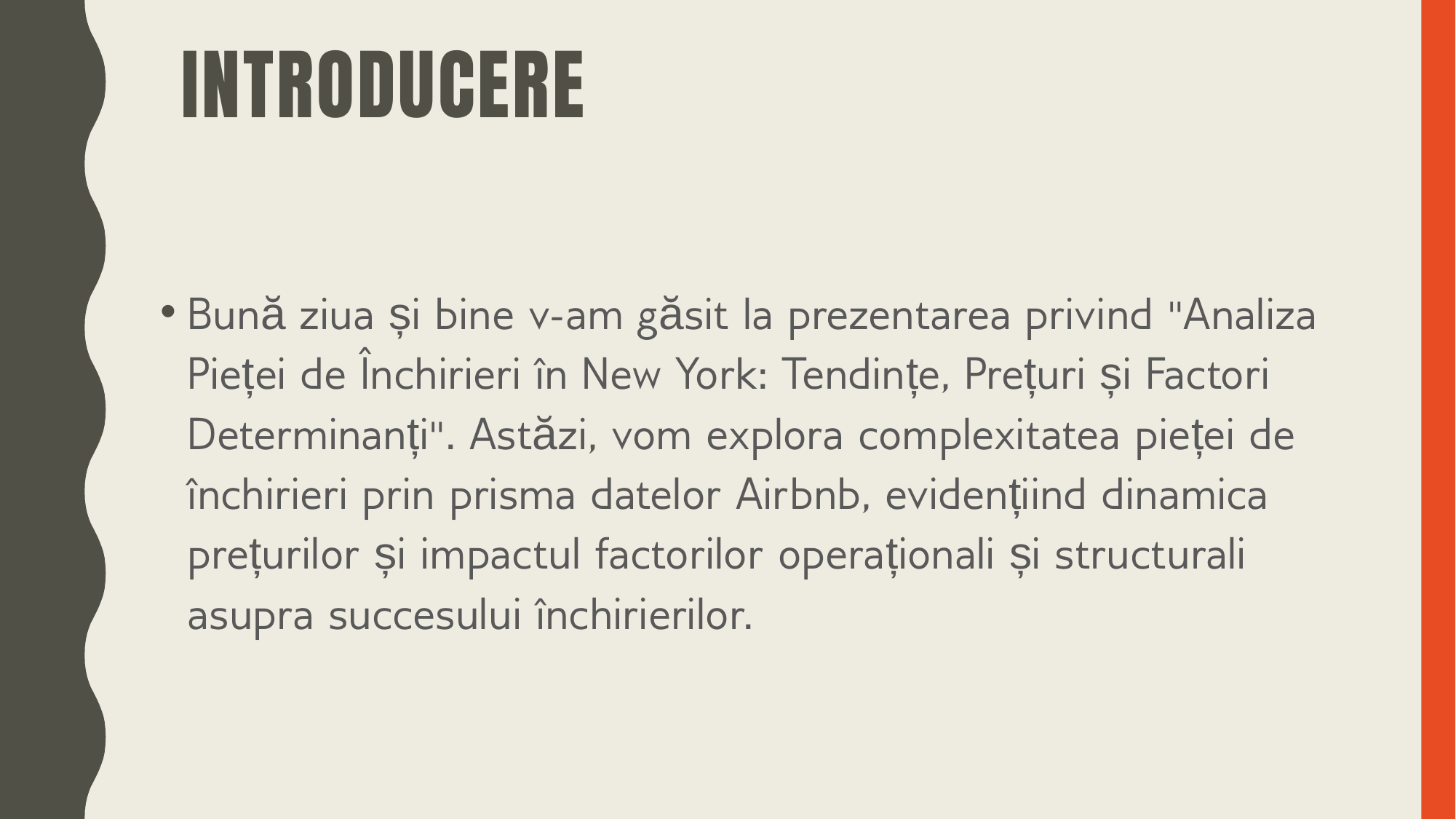

# Introducere
Bună ziua și bine v-am găsit la prezentarea privind "Analiza Pieței de Închirieri în New York: Tendințe, Prețuri și Factori Determinanți". Astăzi, vom explora complexitatea pieței de închirieri prin prisma datelor Airbnb, evidențiind dinamica prețurilor și impactul factorilor operaționali și structurali asupra succesului închirierilor.